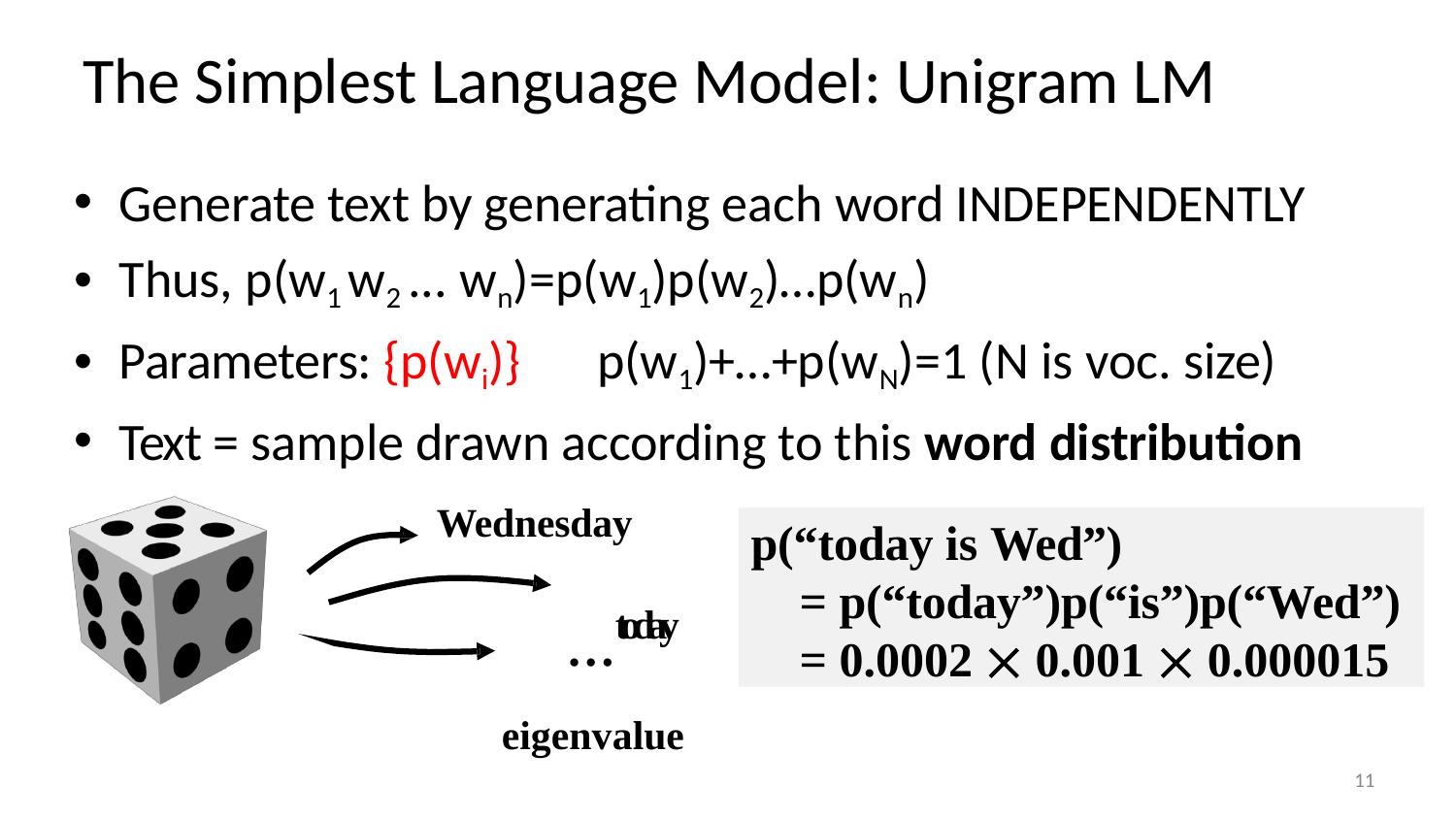

# The Simplest Language Model: Unigram LM
Generate text by generating each word INDEPENDENTLY
Thus, p(w1 w2 ... wn)=p(w1)p(w2)…p(wn)
Parameters: {p(wi)}	p(w1)+…+p(wN)=1 (N is voc. size)
Text = sample drawn according to this word distribution
Wednesday
…today
eigenvalue

p(“today is Wed”)
= p(“today”)p(“is”)p(“Wed”)
= 0.0002 × 0.001 × 0.000015

11